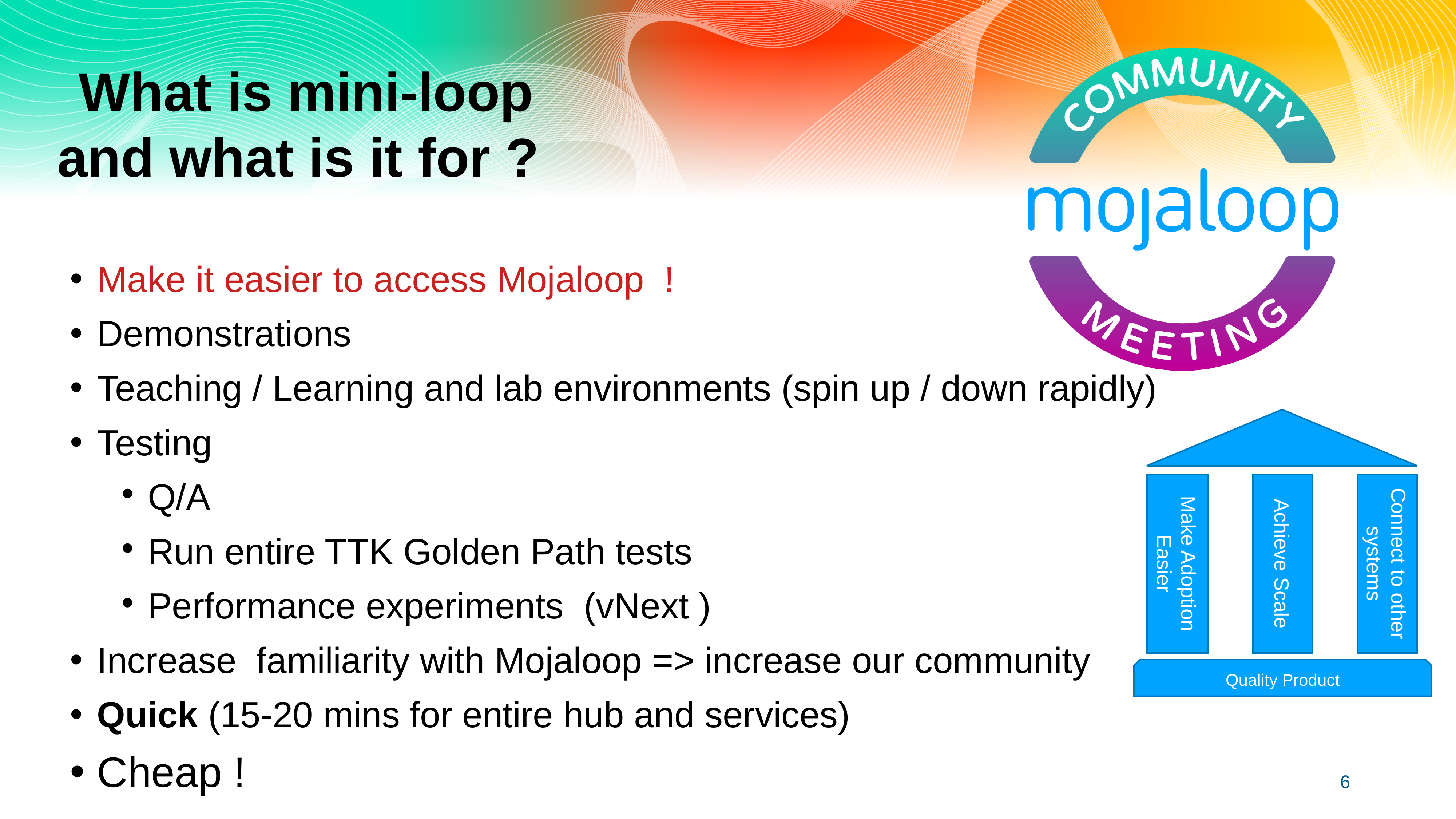

What is mini-loop and what is it for ?
Make it easier to access Mojaloop  !
Demonstrations
Teaching / Learning and lab environments (spin up / down rapidly)
Testing
 Q/A
 Run entire TTK Golden Path tests
 Performance experiments  (vNext )
Increase  familiarity with Mojaloop => increase our community
Quick (15-20 mins for entire hub and services)
Cheap !

Make Adoption Easier
Achieve Scale
Connect to other systems
Quality Product

6